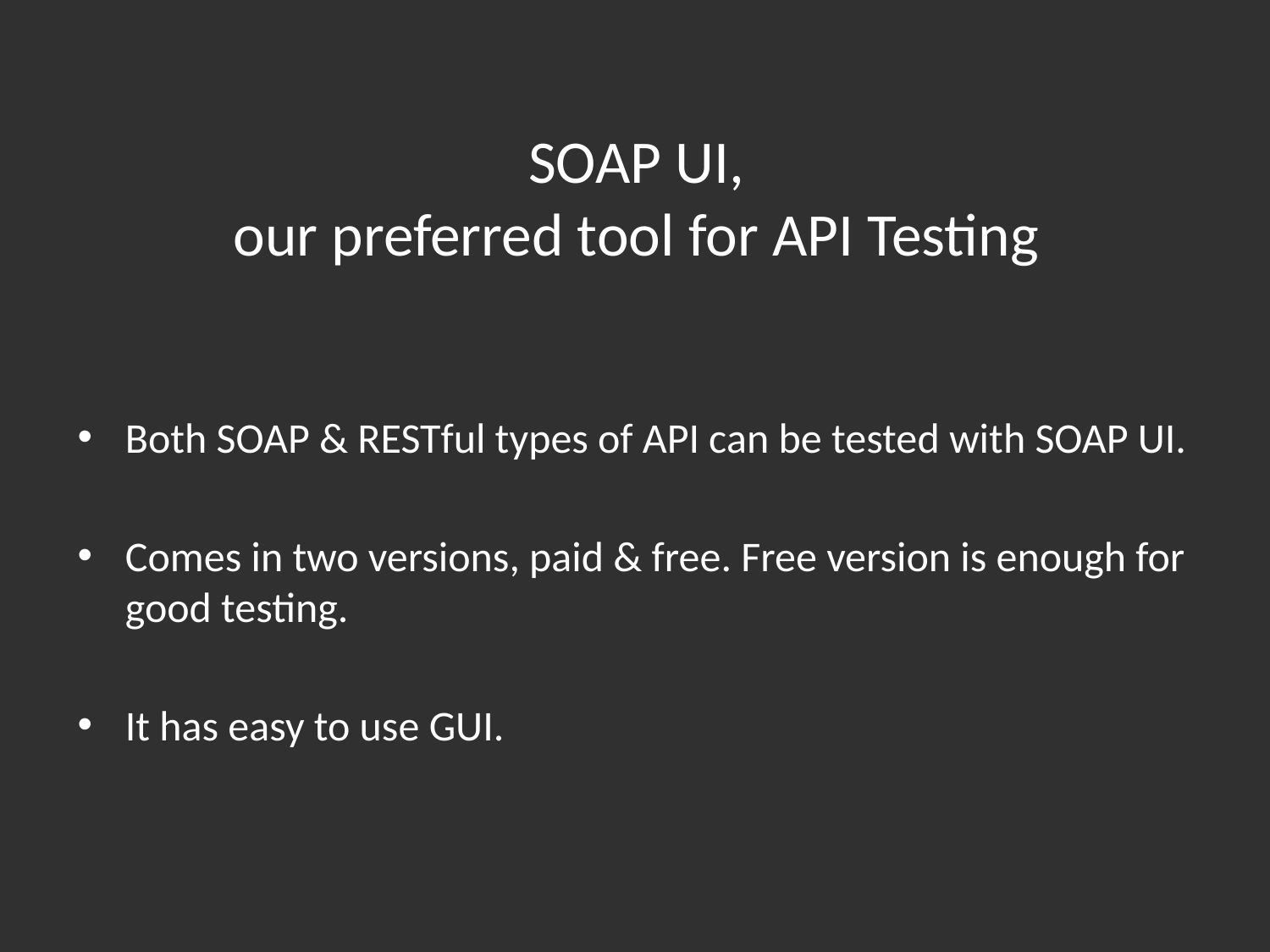

# SOAP UI, our preferred tool for API Testing

Both SOAP & RESTful types of API can be tested with SOAP UI.

Comes in two versions, paid & free. Free version is enough for good testing.

It has easy to use GUI.